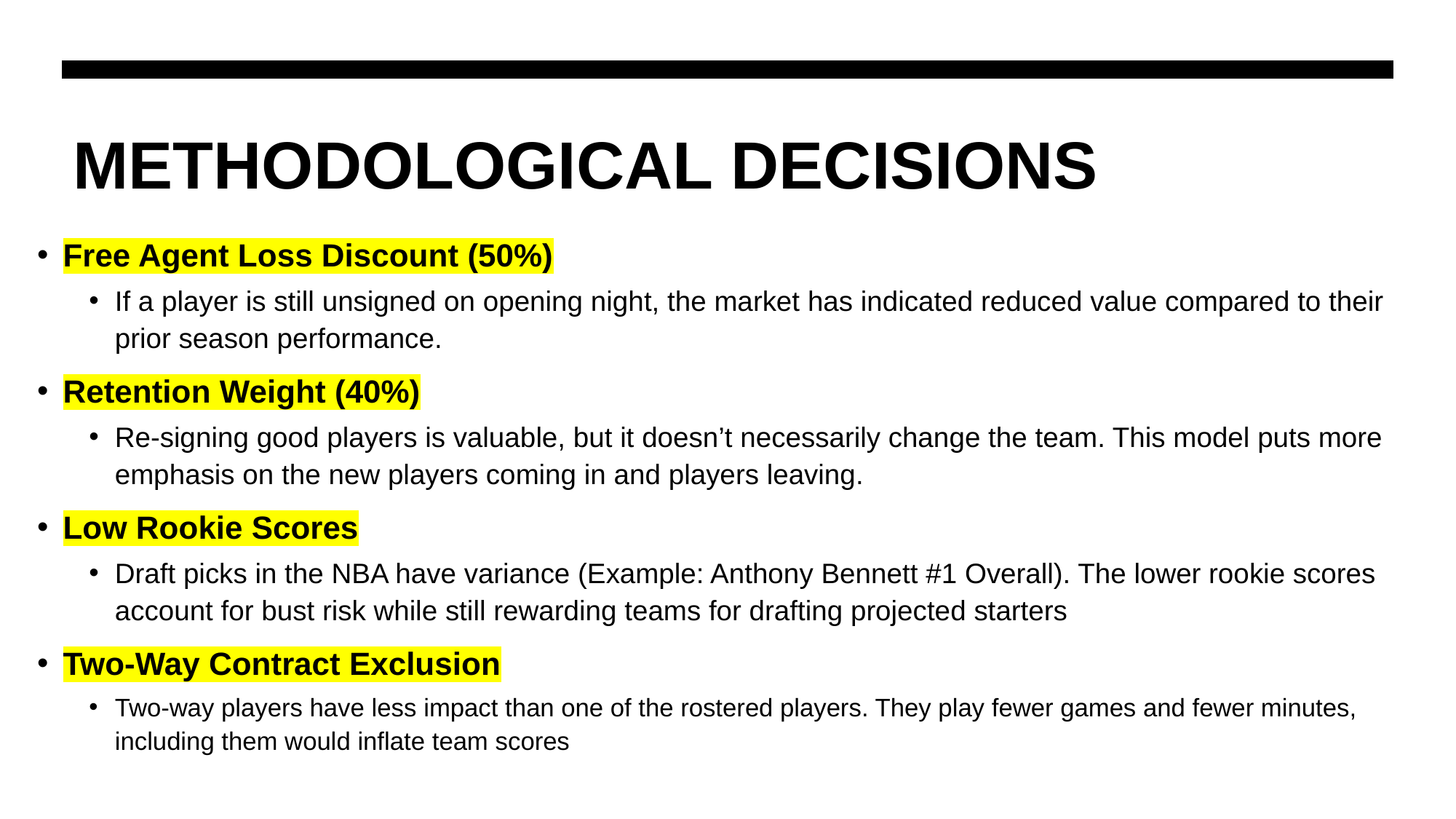

# METHODOLOGICAL DECISIONS
Free Agent Loss Discount (50%)
If a player is still unsigned on opening night, the market has indicated reduced value compared to their prior season performance.
Retention Weight (40%)
Re-signing good players is valuable, but it doesn’t necessarily change the team. This model puts more emphasis on the new players coming in and players leaving.
Low Rookie Scores
Draft picks in the NBA have variance (Example: Anthony Bennett #1 Overall). The lower rookie scores account for bust risk while still rewarding teams for drafting projected starters
Two-Way Contract Exclusion
Two-way players have less impact than one of the rostered players. They play fewer games and fewer minutes, including them would inflate team scores